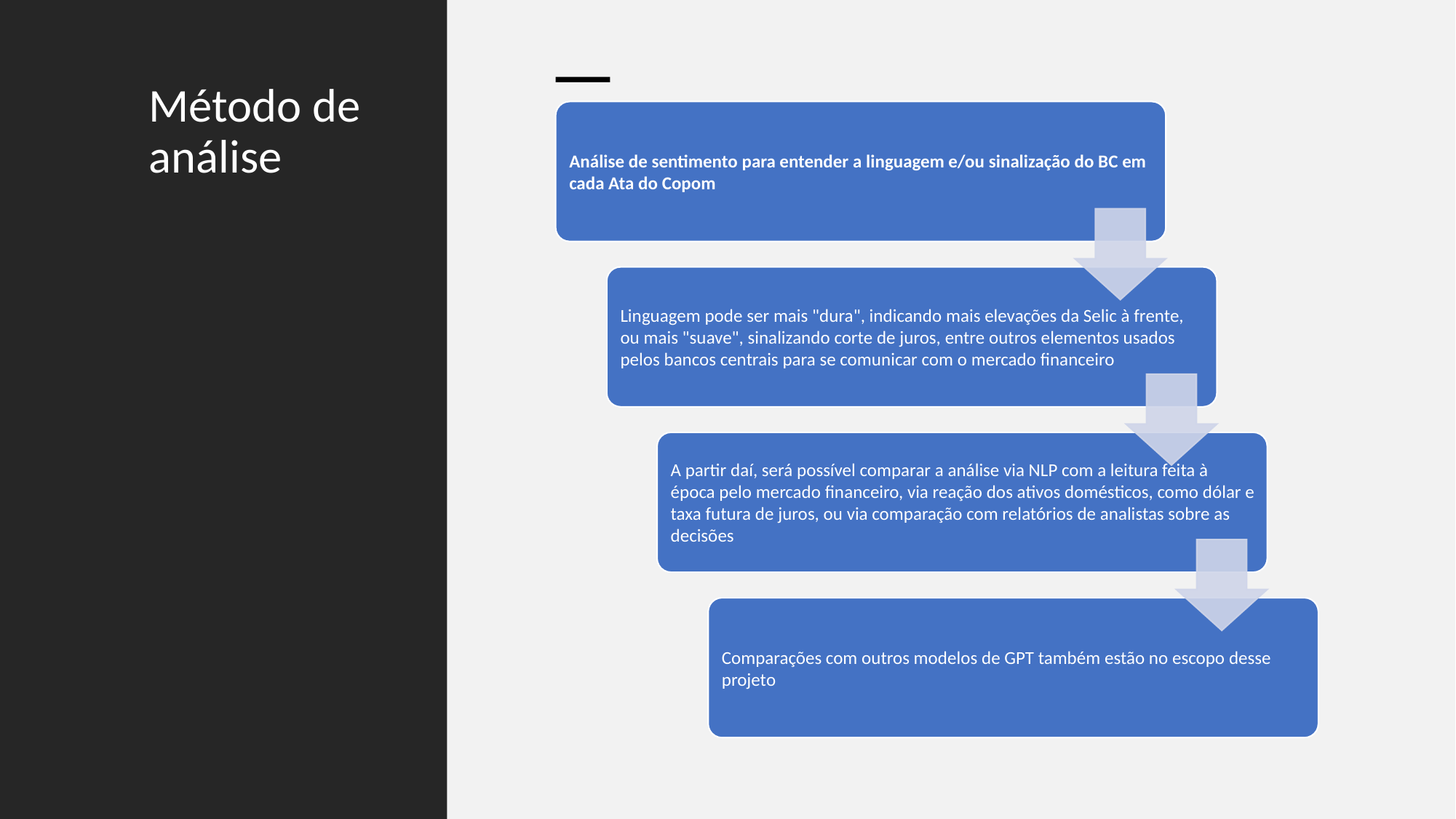

# Método de análise

Análise de sentimento para entender a linguagem e/ou sinalização do BC em cada Ata do Copom
Linguagem pode ser mais "dura", indicando mais elevações da Selic à frente, ou mais "suave", sinalizando corte de juros, entre outros elementos usados pelos bancos centrais para se comunicar com o mercado financeiro
A partir daí, será possível comparar a análise via NLP com a leitura feita à época pelo mercado financeiro, via reação dos ativos domésticos, como dólar e taxa futura de juros, ou via comparação com relatórios de analistas sobre as decisões
Comparações com outros modelos de GPT também estão no escopo desse projeto